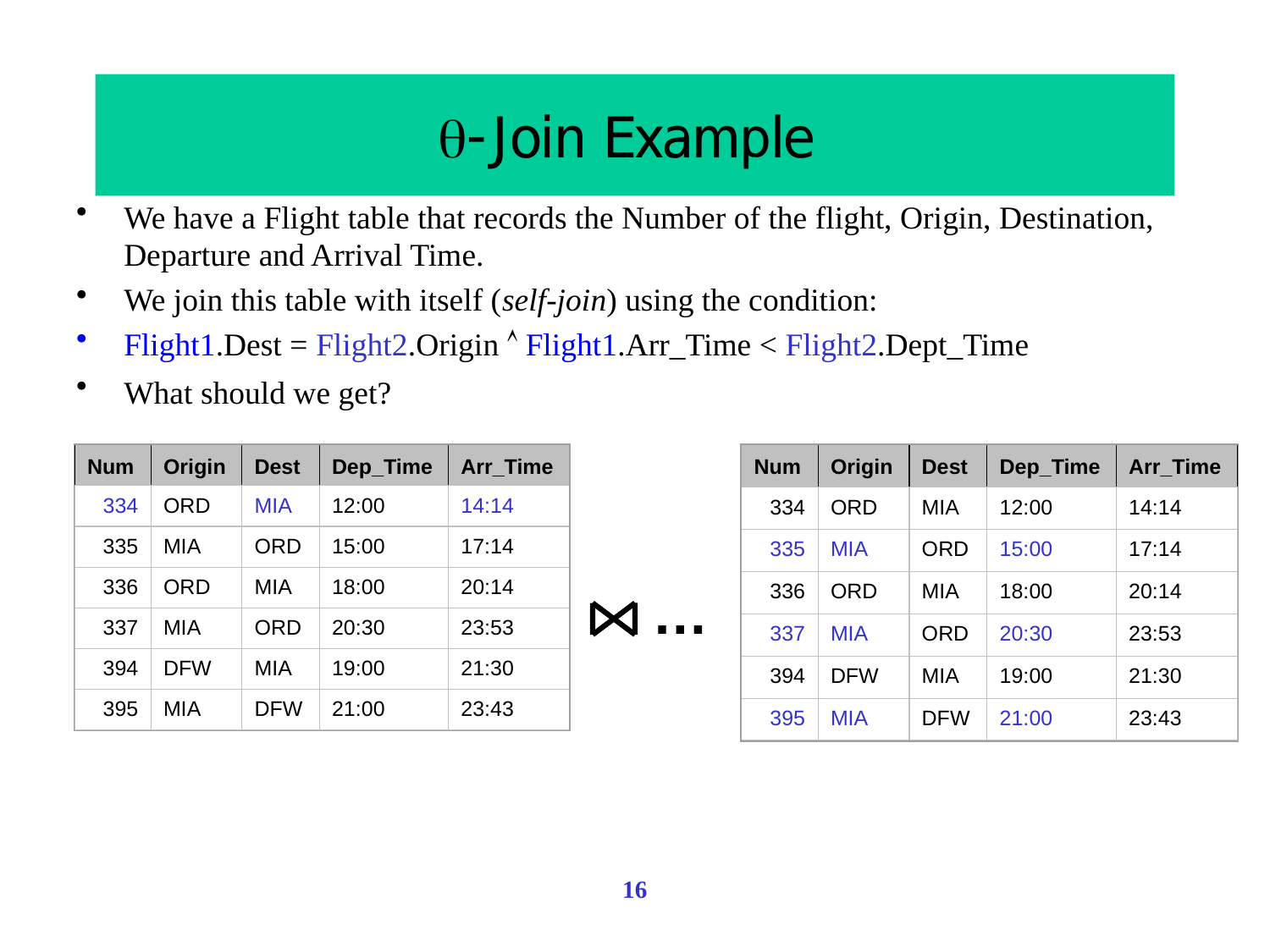

# θ-Join Example
We have a Flight table that records the Number of the flight, Origin, Destination, Departure and Arrival Time.
We join this table with itself (self-join) using the condition:
Flight1.Dest = Flight2.Origin ∧ Flight1.Arr_Time < Flight2.Dept_Time
What should we get?

Num

Origin

Dest

Dep_Time

Arr_Time

334

ORD

MIA

12:00

14:14

335

MIA

ORD

15:00

17:14

336

ORD

MIA

18:00

20:14

337

MIA

ORD

20:30

23:53

394

DFW

MIA

19:00

21:30

395

MIA

DFW

21:00

23:43

Num

Origin

Dest

Dep_Time

Arr_Time

334

ORD

MIA

12:00

14:14

335

MIA

ORD

15:00

17:14

336

ORD

MIA

18:00

20:14

337

MIA

ORD

20:30

23:53

394

DFW

MIA

19:00

21:30

395

MIA

DFW

21:00

23:43

   …

16